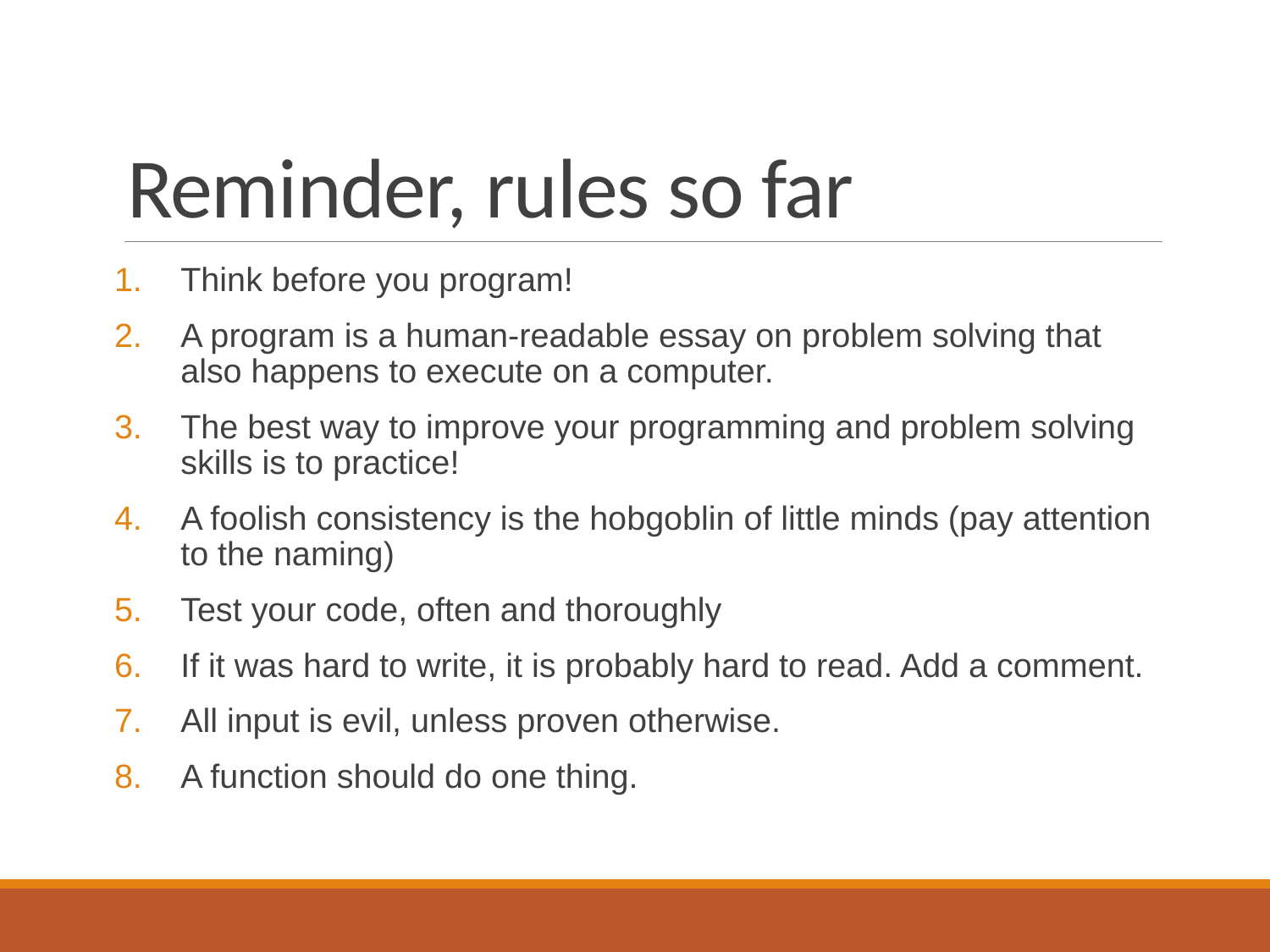

# Reminder, rules so far
Think before you program!
A program is a human-readable essay on problem solving that also happens to execute on a computer.
The best way to improve your programming and problem solving skills is to practice!
A foolish consistency is the hobgoblin of little minds (pay attention to the naming)
Test your code, often and thoroughly
If it was hard to write, it is probably hard to read. Add a comment.
All input is evil, unless proven otherwise.
A function should do one thing.